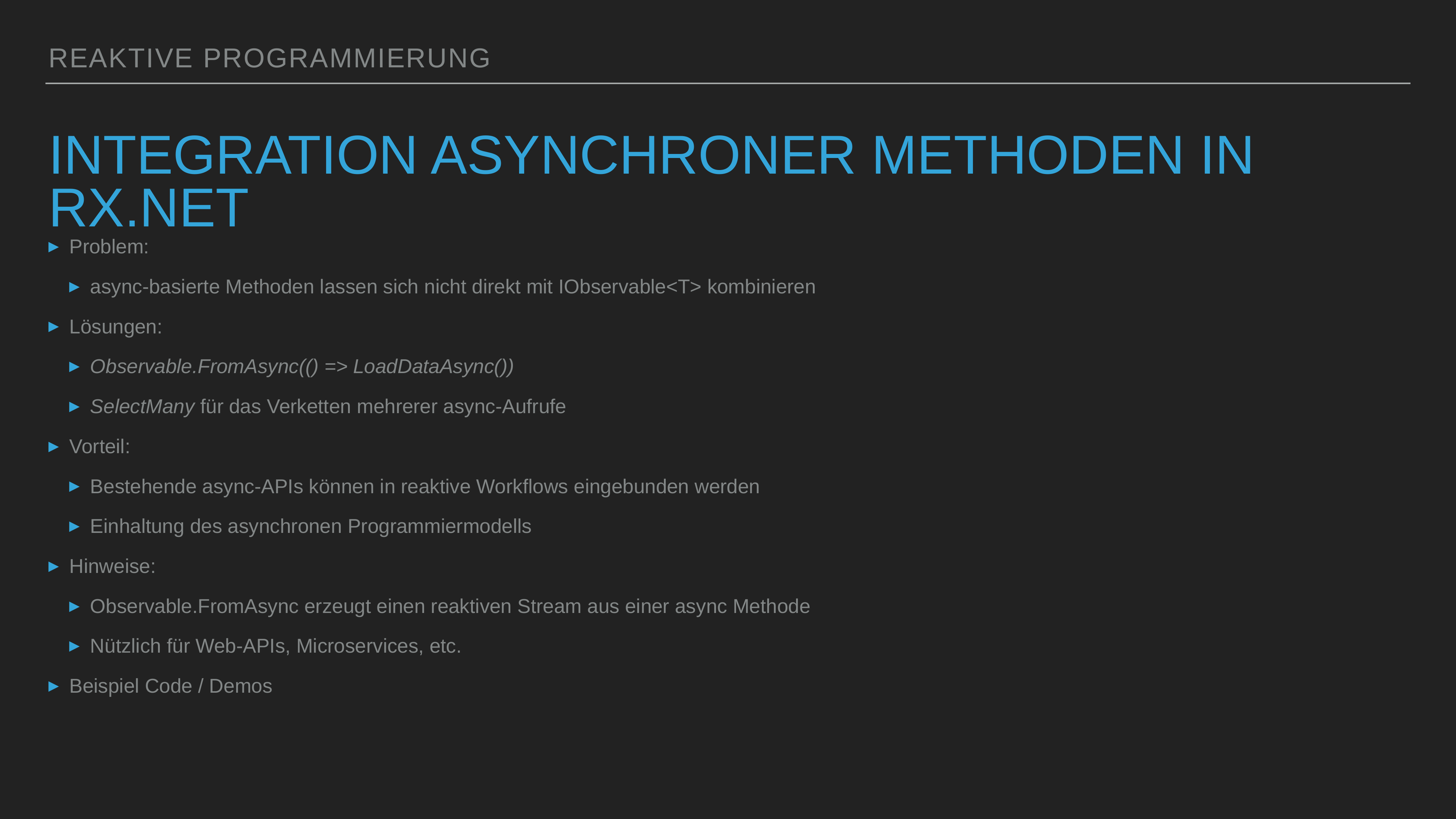

Reaktive Programmierung
# Integration asynchroner Methoden in Rx.NET
Problem:
async-basierte Methoden lassen sich nicht direkt mit IObservable<T> kombinieren
Lösungen:
Observable.FromAsync(() => LoadDataAsync())
SelectMany für das Verketten mehrerer async-Aufrufe
Vorteil:
Bestehende async-APIs können in reaktive Workflows eingebunden werden
Einhaltung des asynchronen Programmiermodells
Hinweise:
Observable.FromAsync erzeugt einen reaktiven Stream aus einer async Methode
Nützlich für Web-APIs, Microservices, etc.
Beispiel Code / Demos